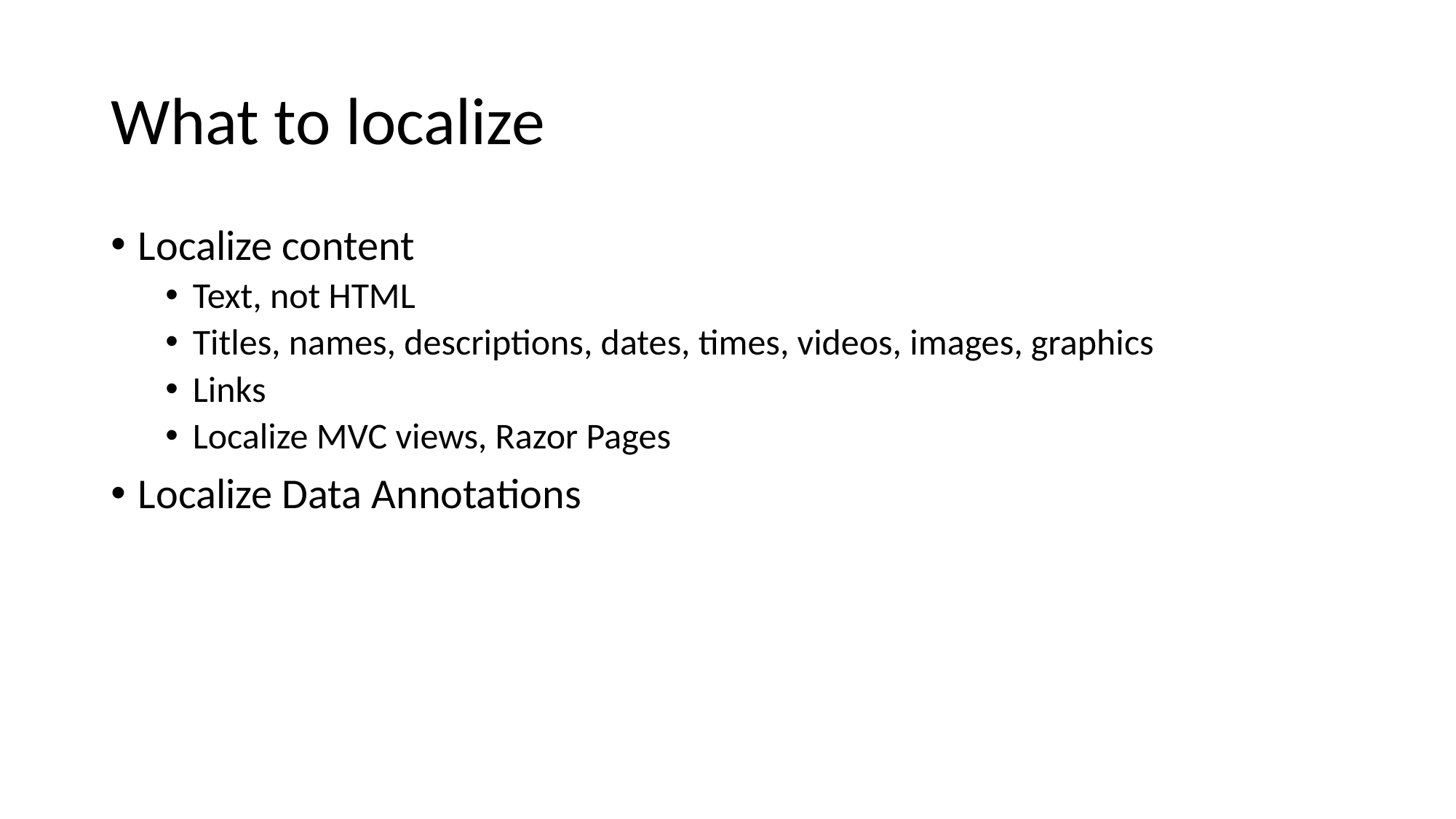

# What to localize
Localize content
Text, not HTML
Titles, names, descriptions, dates, times, videos, images, graphics
Links
Localize MVC views, Razor Pages
Localize Data Annotations